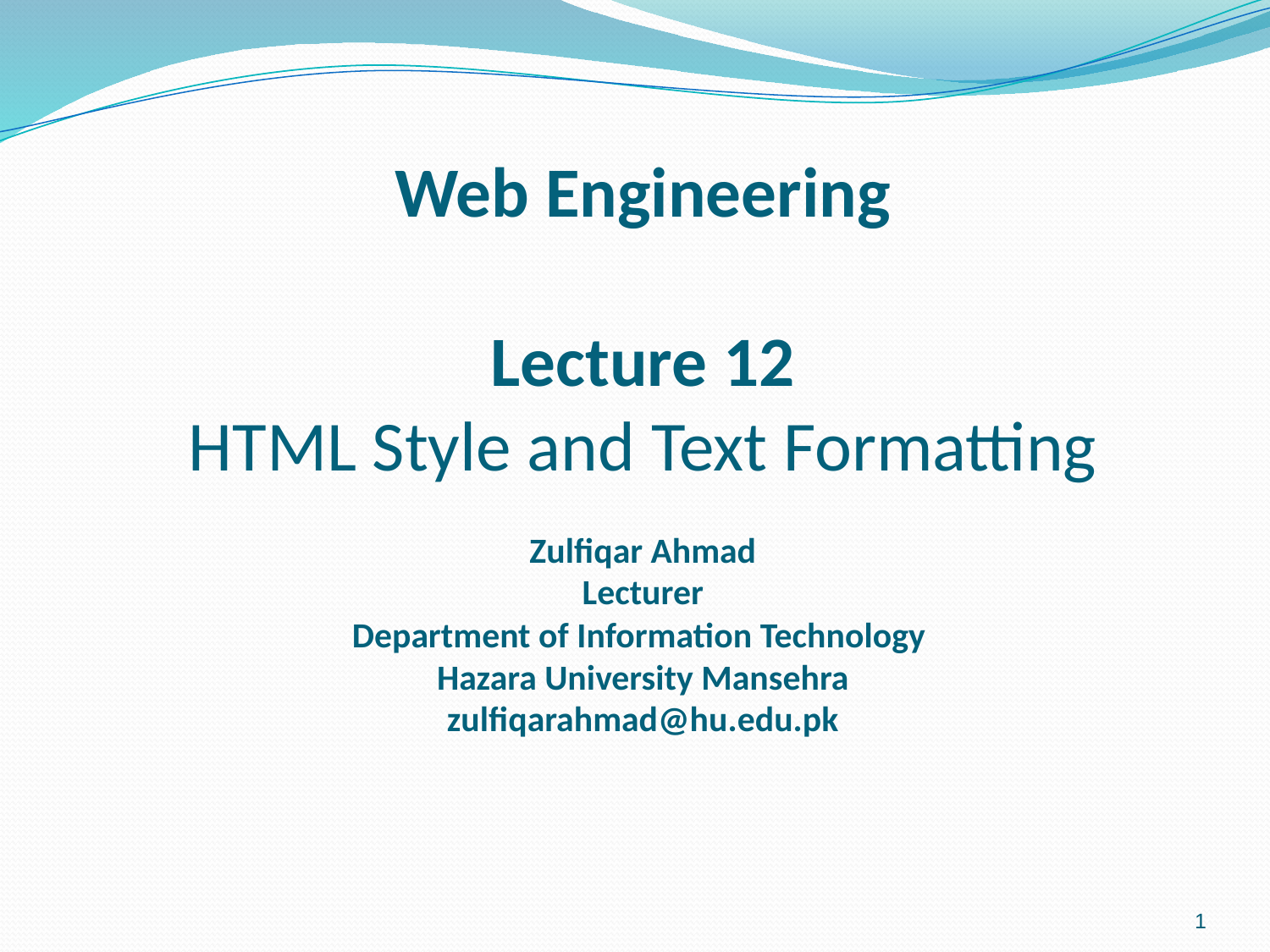

Web Engineering

Lecture 12
HTML Style and Text Formatting

Zulfiqar Ahmad
Lecturer
Department of Information Technology
Hazara University Mansehra
zulfiqarahmad@hu.edu.pk
1